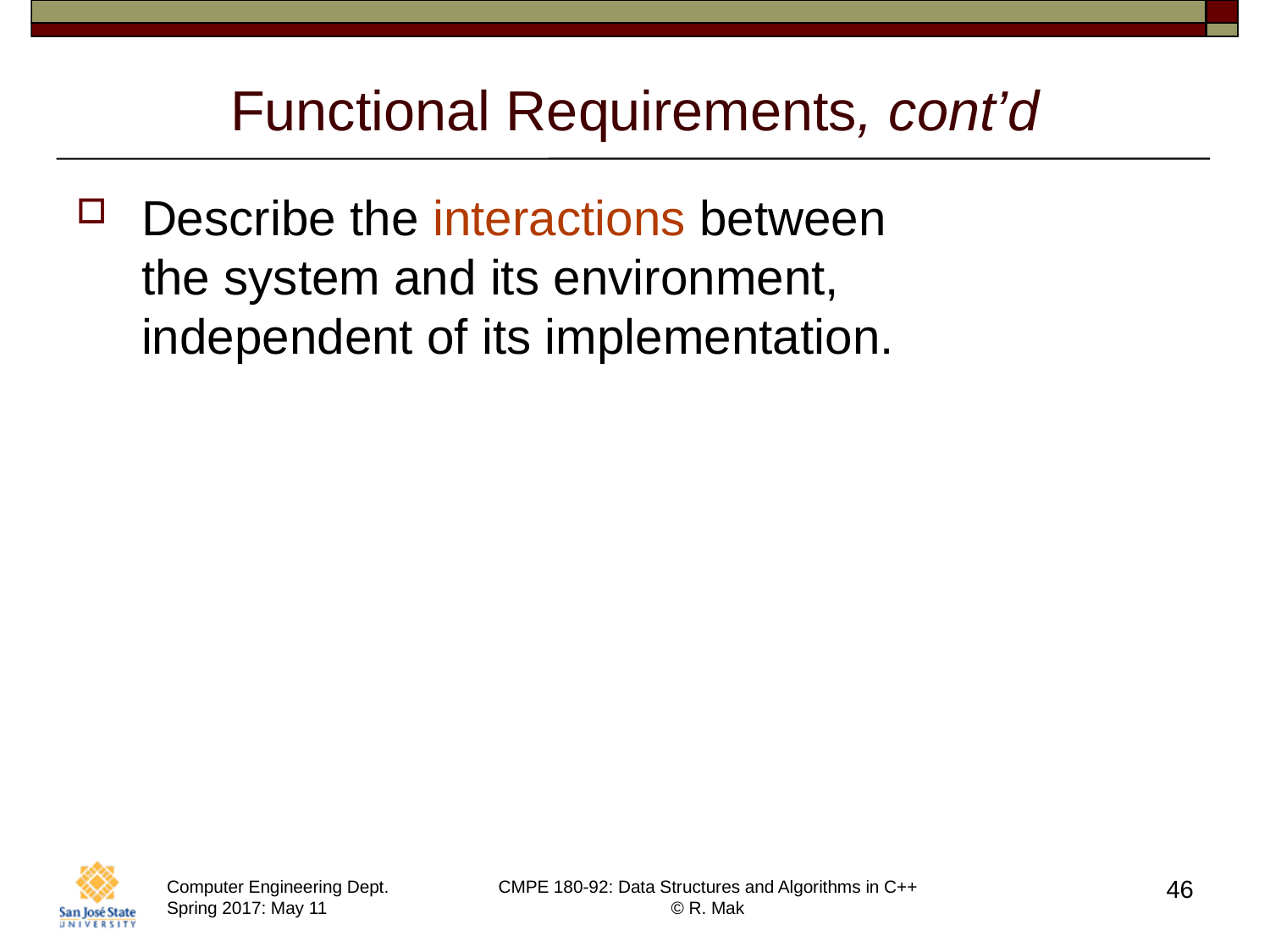

# Functional Requirements, cont’d
Describe the interactions between
the system and its environment,
independent of its implementation.
46